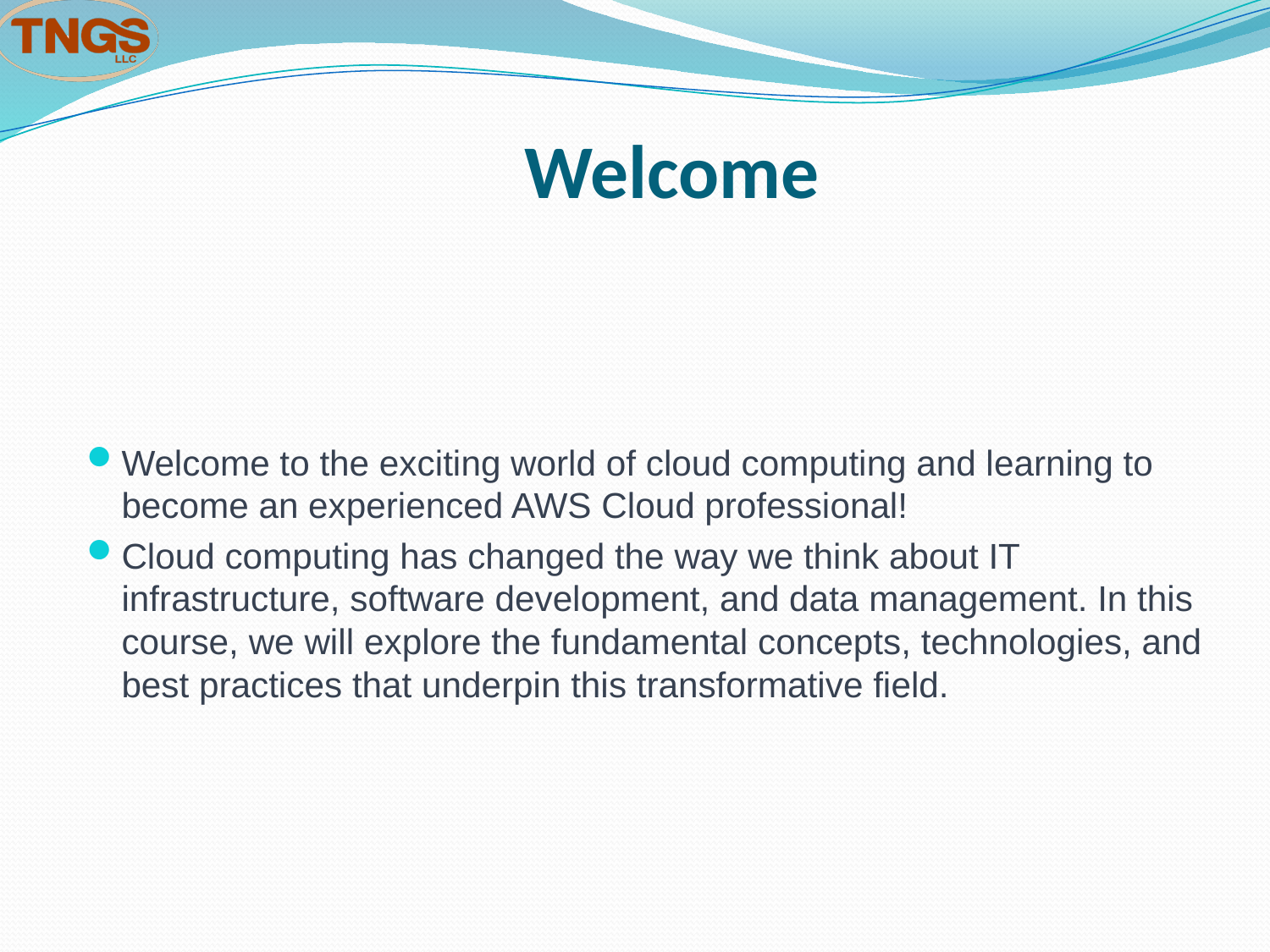

# Welcome
Welcome to the exciting world of cloud computing and learning to become an experienced AWS Cloud professional!
Cloud computing has changed the way we think about IT infrastructure, software development, and data management. In this course, we will explore the fundamental concepts, technologies, and best practices that underpin this transformative field.